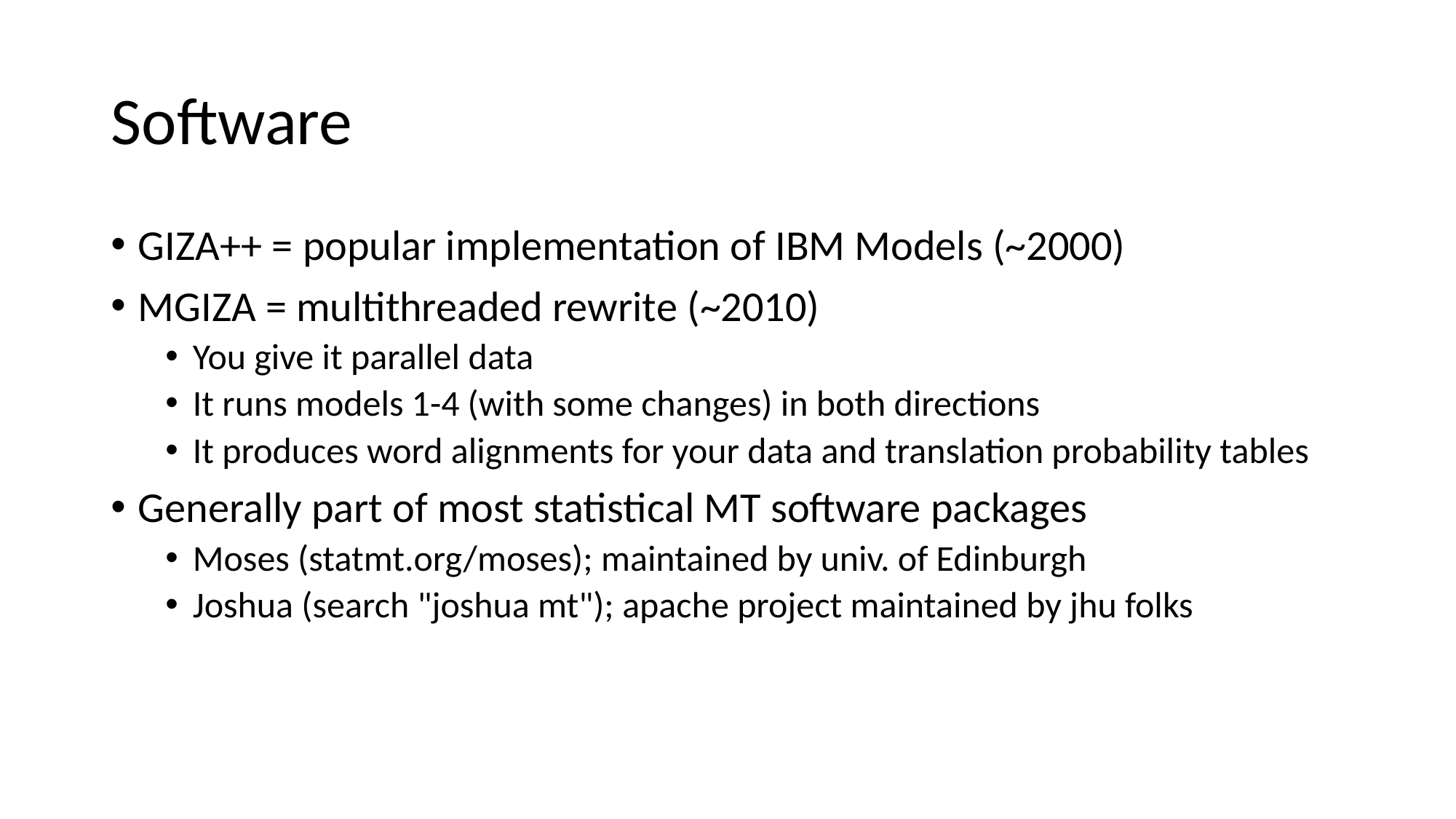

# Software
GIZA++ = popular implementation of IBM Models (~2000)
MGIZA = multithreaded rewrite (~2010)
You give it parallel data
It runs models 1-4 (with some changes) in both directions
It produces word alignments for your data and translation probability tables
Generally part of most statistical MT software packages
Moses (statmt.org/moses); maintained by univ. of Edinburgh
Joshua (search "joshua mt"); apache project maintained by jhu folks